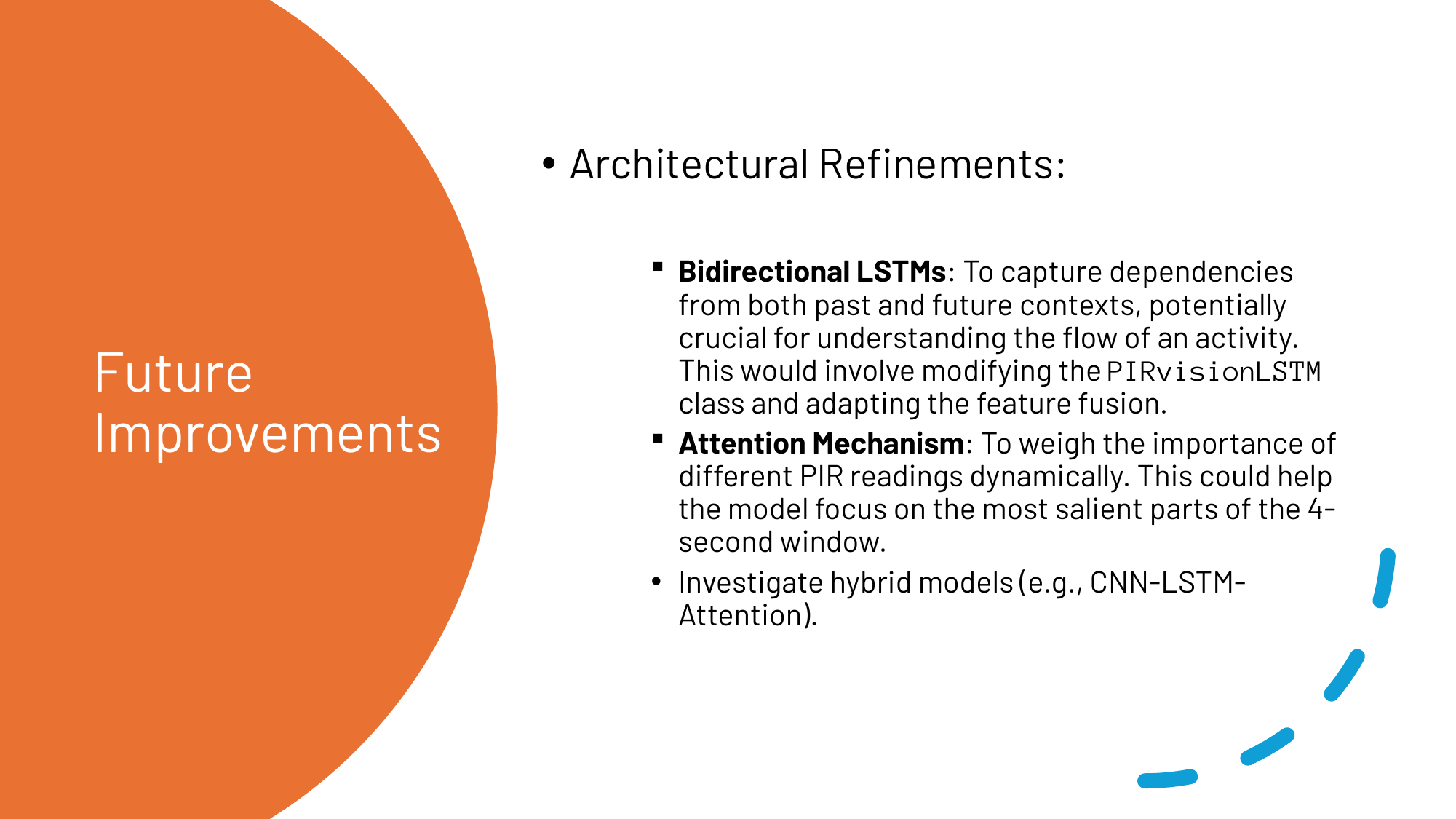

Architectural Refinements:

Bidirectional LSTMs: To capture dependencies from both past and future contexts, potentially crucial for understanding the flow of an activity. This would involve modifying the PIRvisionLSTM class and adapting the feature fusion.
Attention Mechanism: To weigh the importance of different PIR readings dynamically. This could help the model focus on the most salient parts of the 4-second window.
Investigate hybrid models (e.g., CNN-LSTM-Attention).

# Future Improvements